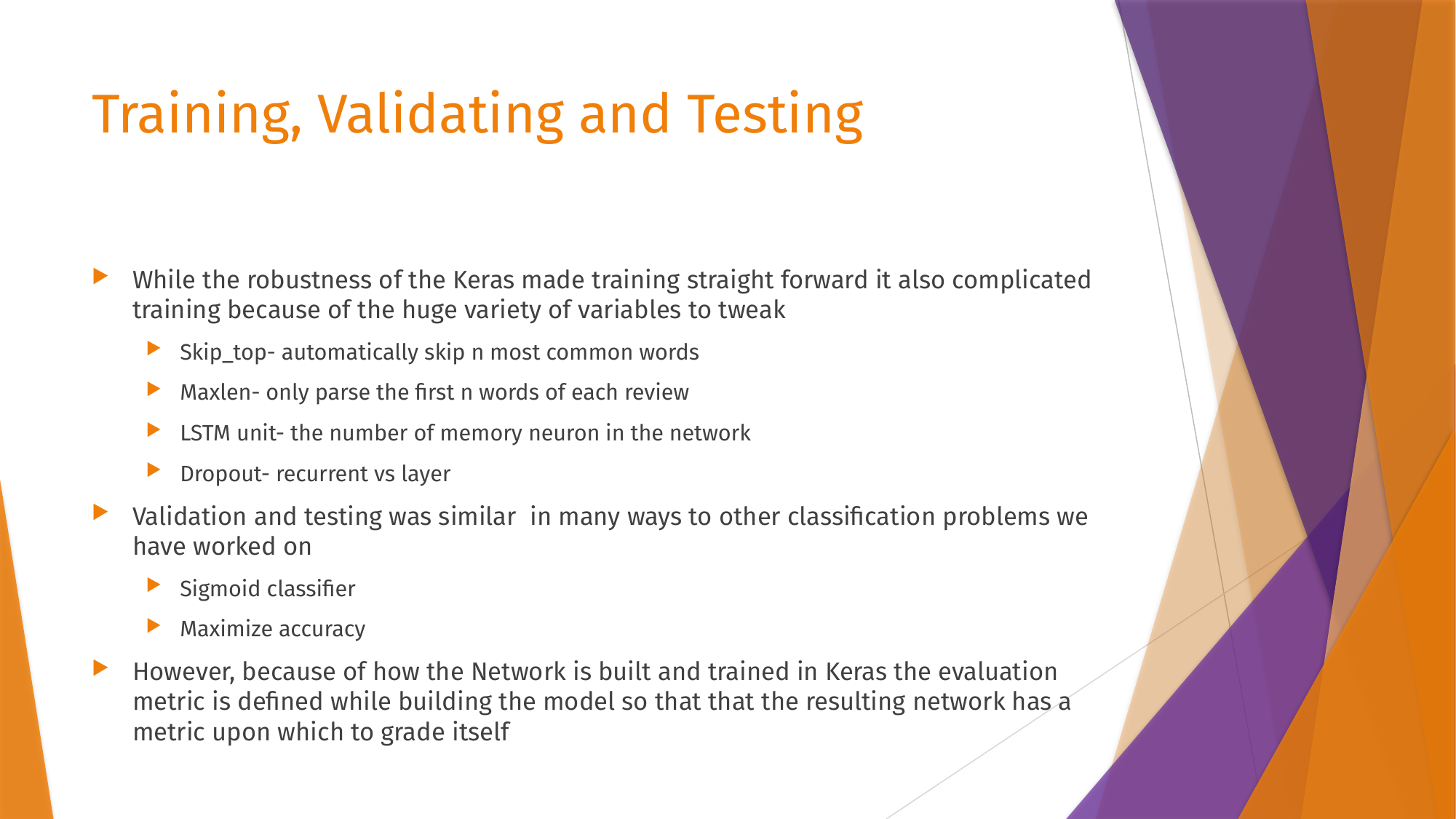

# Training, Validating and Testing
While the robustness of the Keras made training straight forward it also complicated training because of the huge variety of variables to tweak
Skip_top- automatically skip n most common words
Maxlen- only parse the first n words of each review
LSTM unit- the number of memory neuron in the network
Dropout- recurrent vs layer
Validation and testing was similar  in many ways to other classification problems we have worked on
Sigmoid classifier
Maximize accuracy
However, because of how the Network is built and trained in Keras the evaluation metric is defined while building the model so that that the resulting network has a metric upon which to grade itself